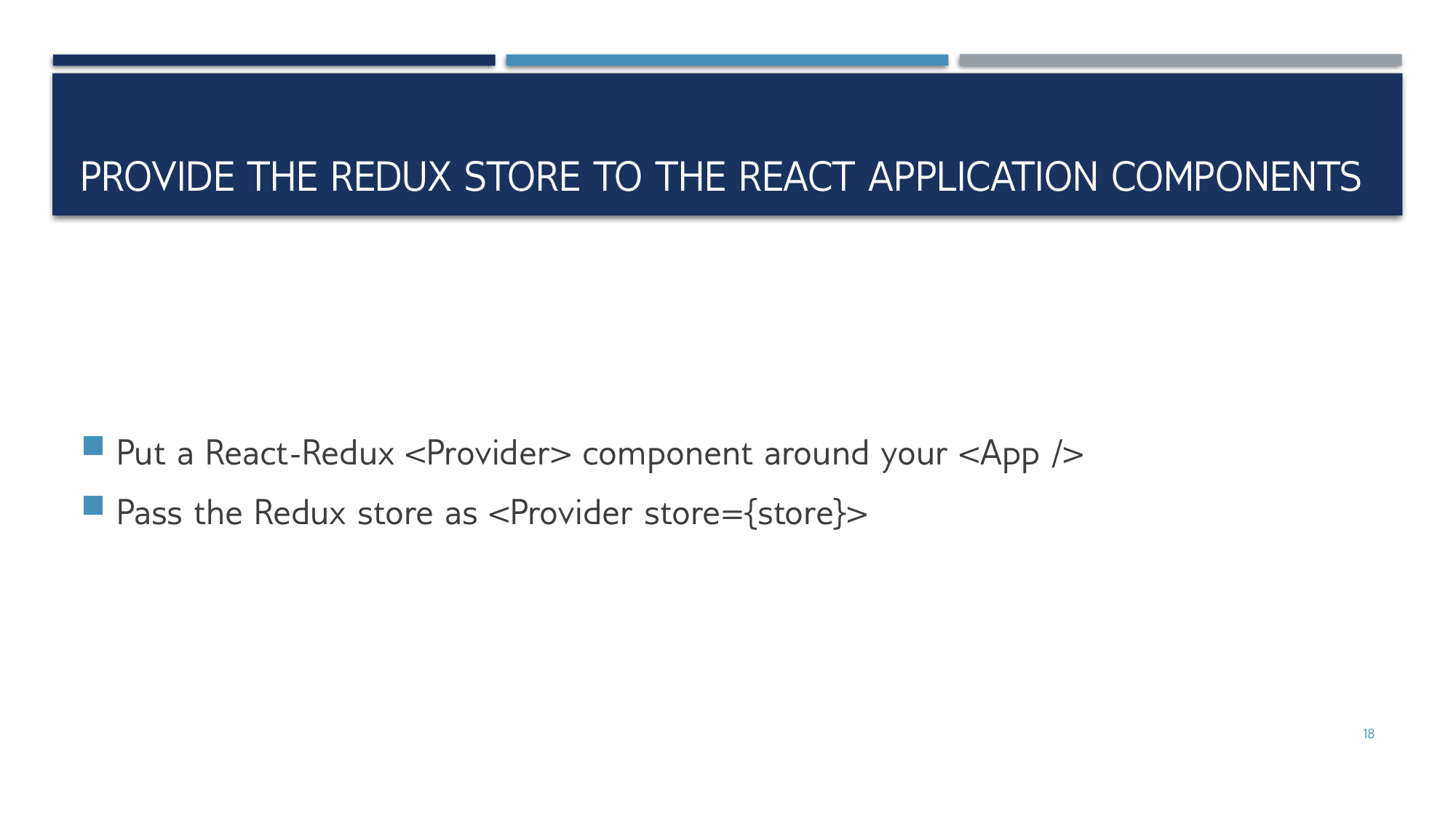

# Provide the Redux store to the React application components
Put a React-Redux <Provider> component around your <App />
Pass the Redux store as <Provider store={store}>
18